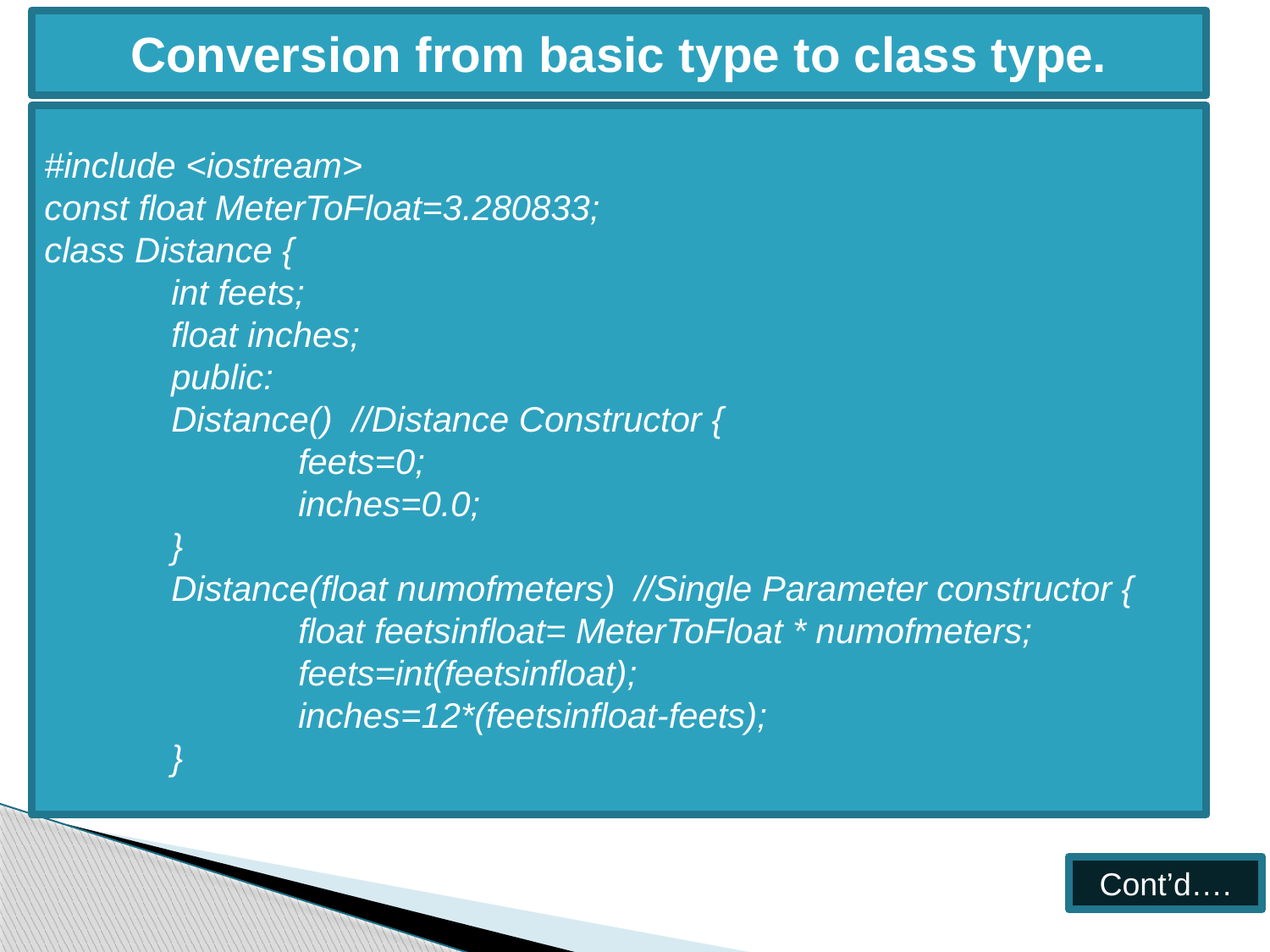

Conversion from basic type to class type.
#include <iostream>
const float MeterToFloat=3.280833;
class Distance {
	int feets;
	float inches;
	public:
	Distance()  //Distance Constructor {
		feets=0;
		inches=0.0;
	}
	Distance(float numofmeters)  //Single Parameter constructor {
		float feetsinfloat= MeterToFloat * numofmeters;
		feets=int(feetsinfloat);
		inches=12*(feetsinfloat-feets);
	}
Cont’d….